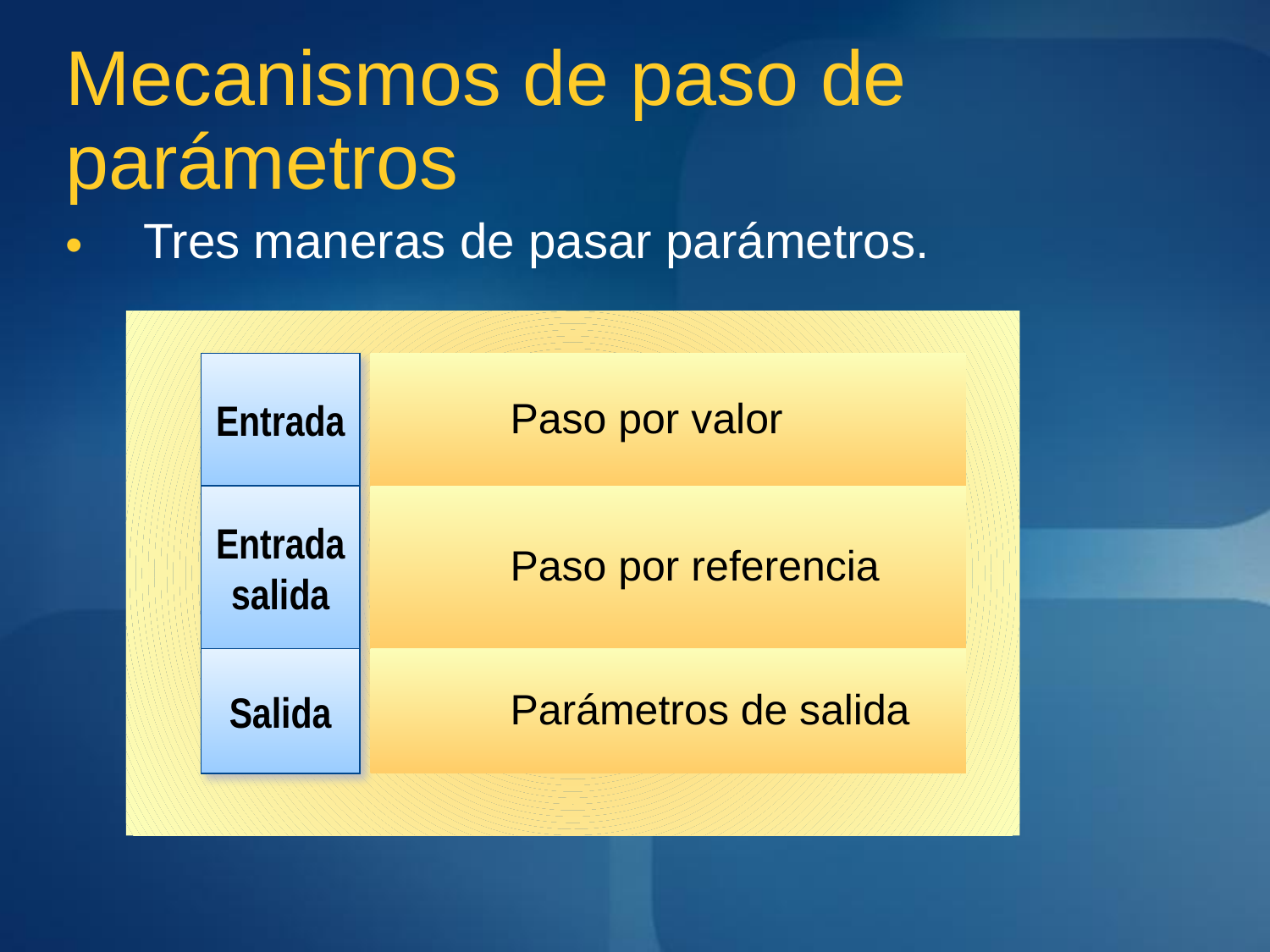

# Mecanismos de paso de parámetros
Tres maneras de pasar parámetros.

Entrada
	Paso por valor
Entrada
salida
	Paso por referencia
Salida
	Parámetros de salida